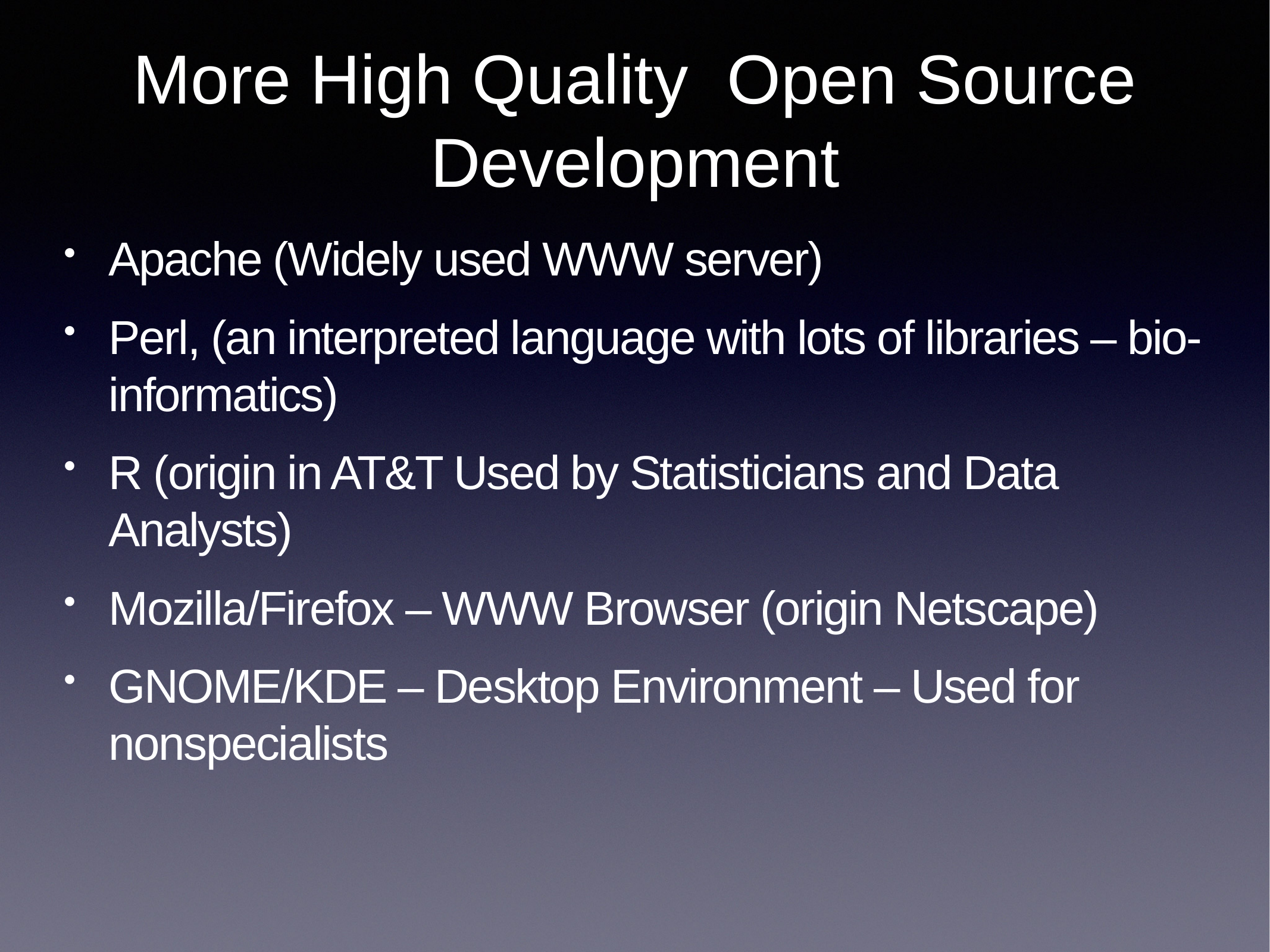

More High Quality  Open Source Development
Apache (Widely used WWW server)
Perl, (an interpreted language with lots of libraries – bio-informatics)
R (origin in AT&T Used by Statisticians and Data Analysts)
Mozilla/Firefox – WWW Browser (origin Netscape)
GNOME/KDE – Desktop Environment – Used for nonspecialists